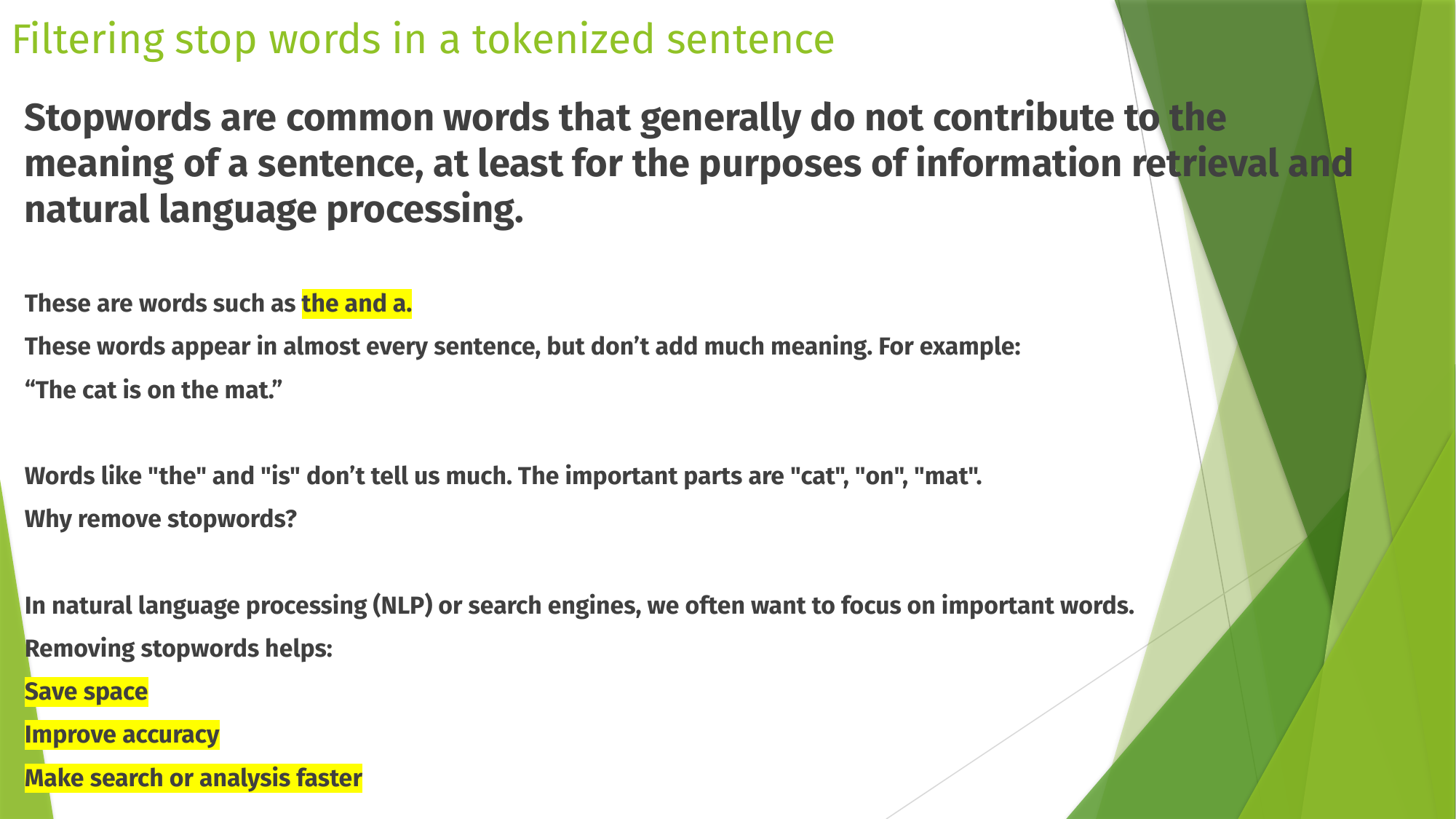

# Filtering stop words in a tokenized sentence
Stopwords are common words that generally do not contribute to the meaning of a sentence, at least for the purposes of information retrieval and natural language processing.

These are words such as the and a.
These words appear in almost every sentence, but don’t add much meaning. For example:
“The cat is on the mat.”

Words like "the" and "is" don’t tell us much. The important parts are "cat", "on", "mat".
Why remove stopwords?

In natural language processing (NLP) or search engines, we often want to focus on important words.
Removing stopwords helps:
Save space
Improve accuracy
Make search or analysis faster